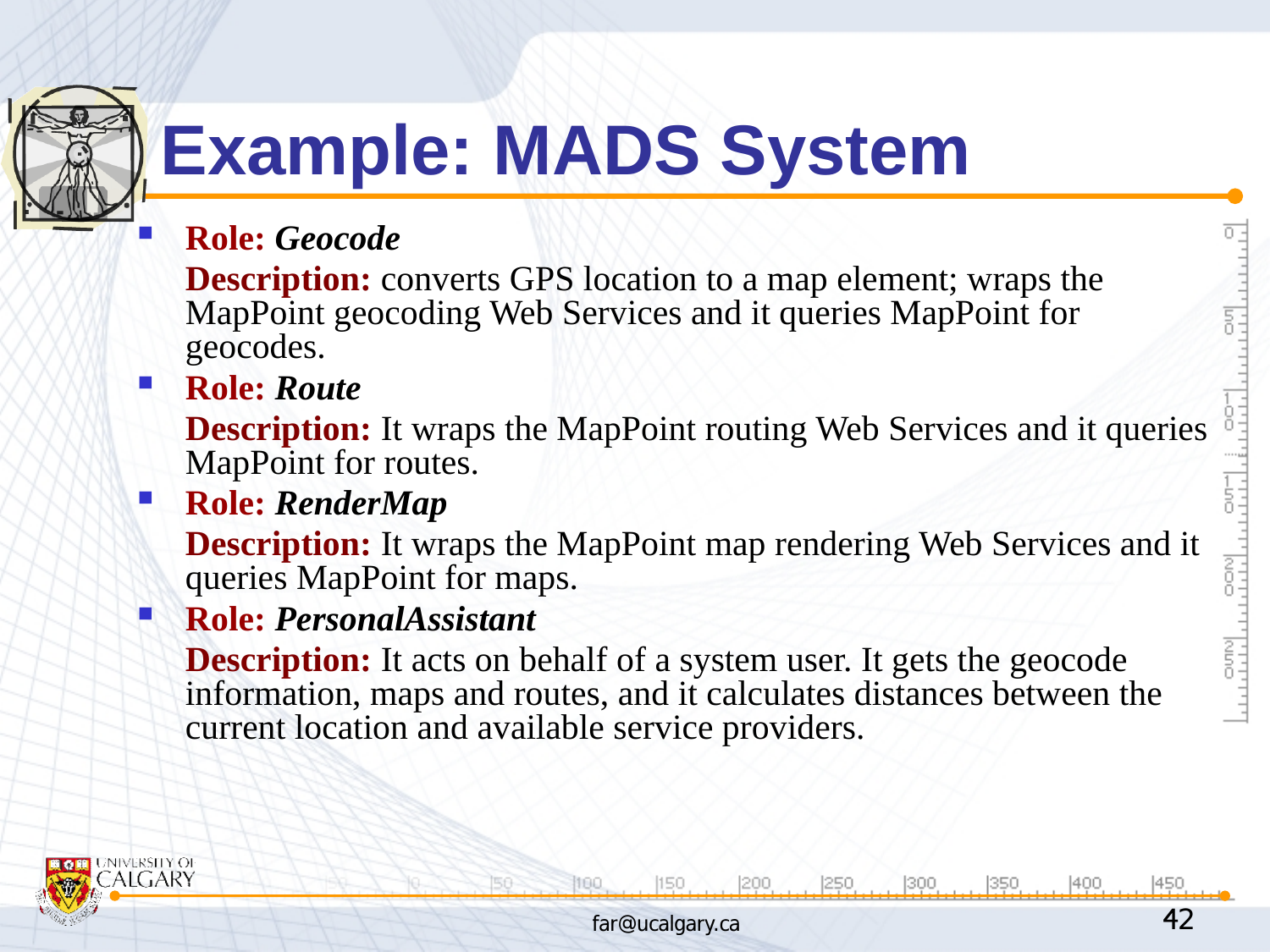

# Example: MADS System
Role: Geocode
	Description: converts GPS location to a map element; wraps the MapPoint geocoding Web Services and it queries MapPoint for geocodes.
Role: Route
	Description: It wraps the MapPoint routing Web Services and it queries MapPoint for routes.
Role: RenderMap
	Description: It wraps the MapPoint map rendering Web Services and it queries MapPoint for maps.
Role: PersonalAssistant
	Description: It acts on behalf of a system user. It gets the geocode information, maps and routes, and it calculates distances between the current location and available service providers.
far@ucalgary.ca
42